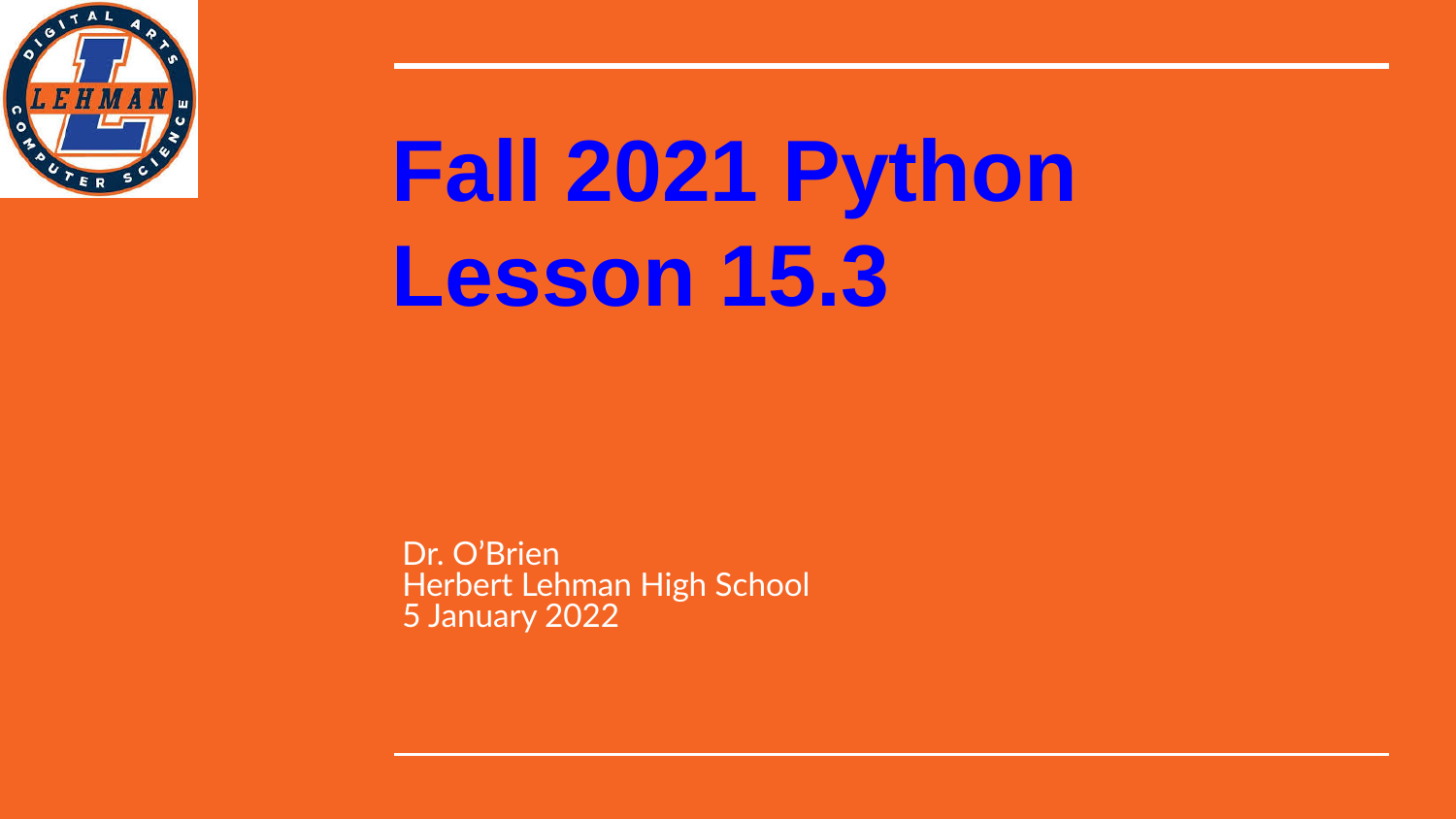

# Fall 2021 Python
Lesson 15.3
Dr. O’Brien
Herbert Lehman High School
5 January 2022